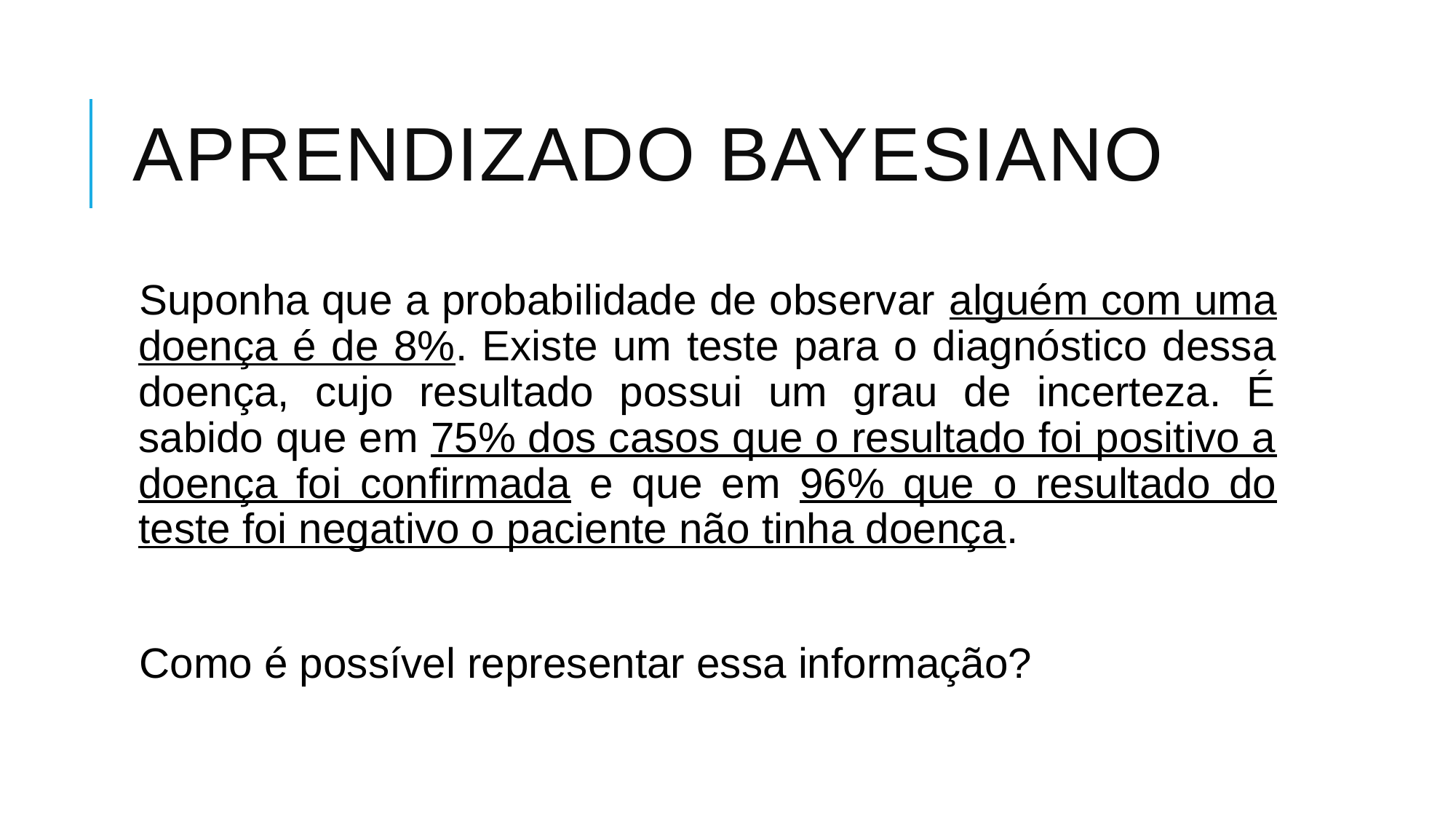

# Aprendizado bayesiano
Suponha que a probabilidade de observar alguém com uma doença é de 8%. Existe um teste para o diagnóstico dessa doença, cujo resultado possui um grau de incerteza. É sabido que em 75% dos casos que o resultado foi positivo a doença foi confirmada e que em 96% que o resultado do teste foi negativo o paciente não tinha doença.

Como é possível representar essa informação?